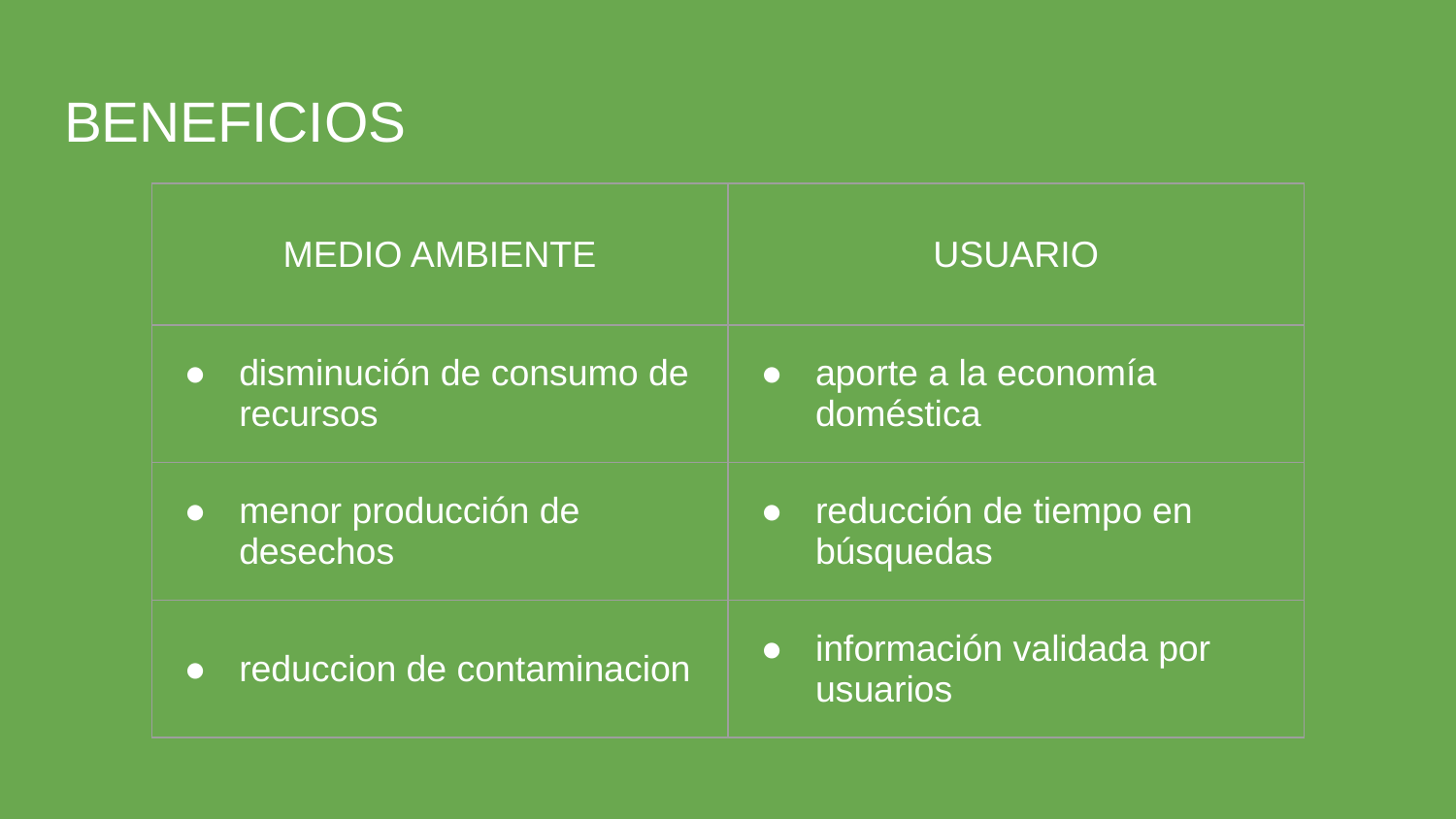

# BENEFICIOS

| MEDIO AMBIENTE | USUARIO |
| --- | --- |
| disminución de consumo de recursos | aporte a la economía doméstica |
| menor producción de desechos | reducción de tiempo en búsquedas |
| reduccion de contaminacion | información validada por usuarios |